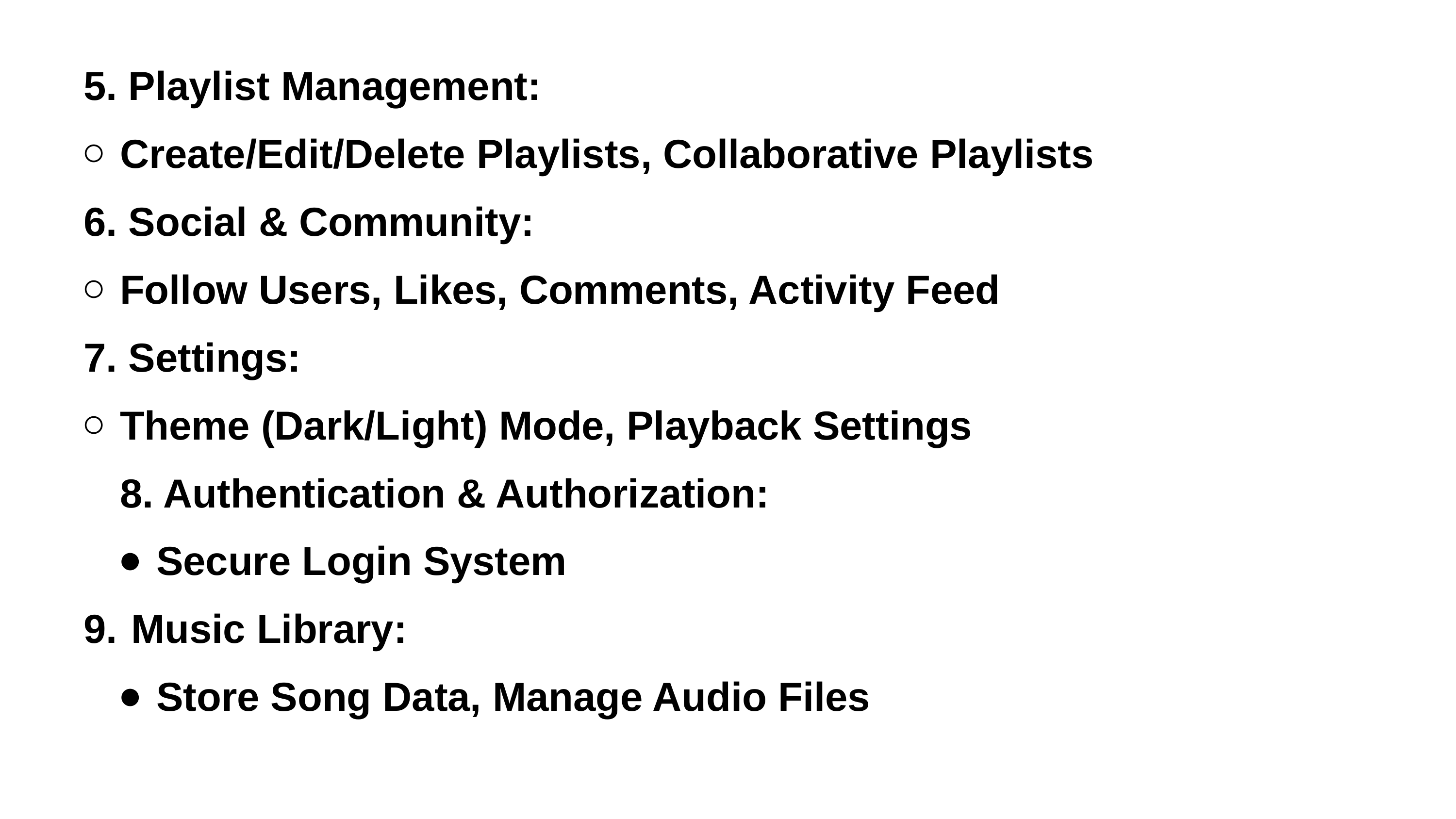

5. Playlist Management:
Create/Edit/Delete Playlists, Collaborative Playlists
6. Social & Community:
Follow Users, Likes, Comments, Activity Feed
7. Settings:
Theme (Dark/Light) Mode, Playback Settings
	8. Authentication & Authorization:
Secure Login System
9.	 Music Library:
Store Song Data, Manage Audio Files